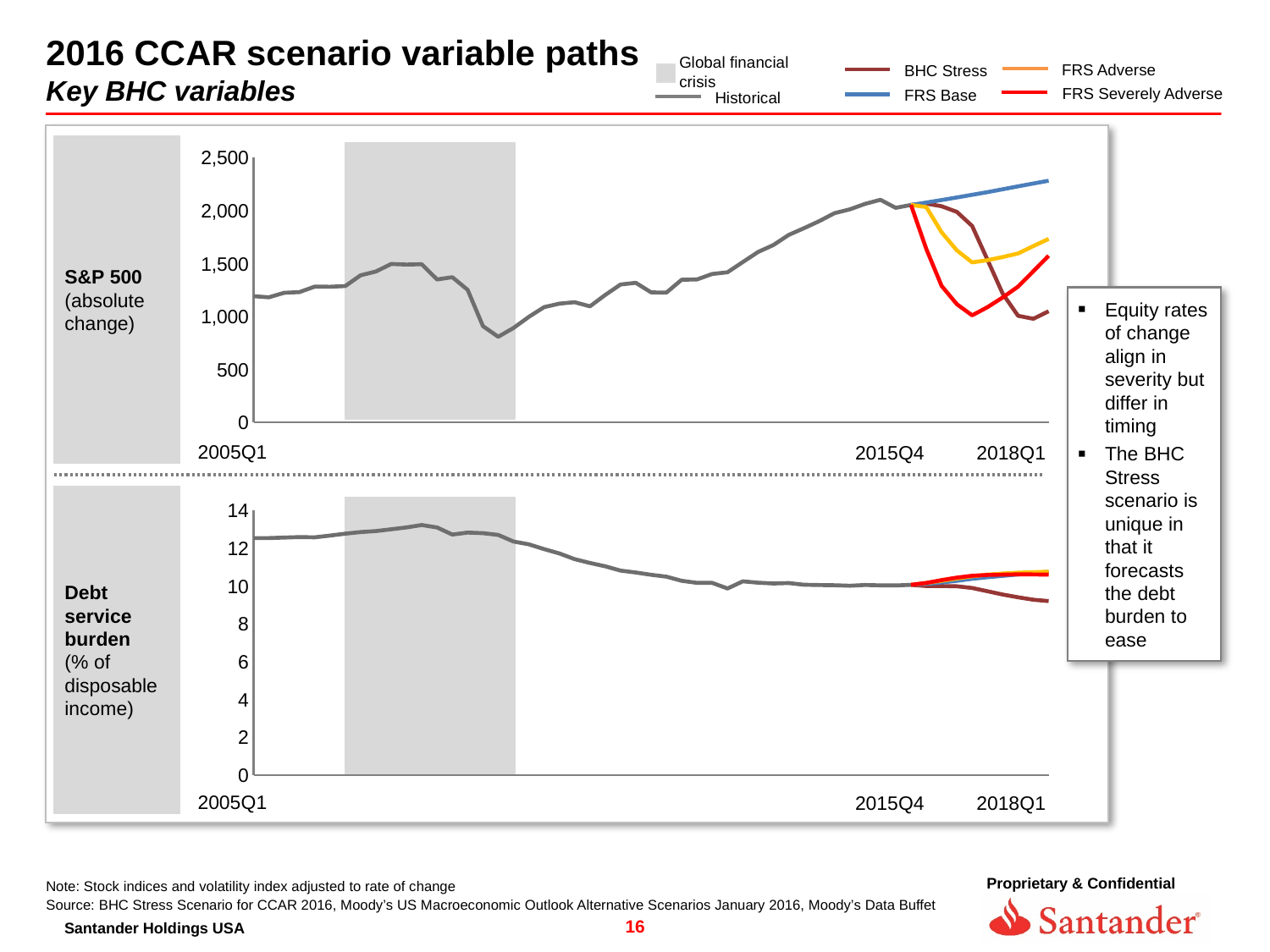

# 2016 CCAR scenario variable paths Key BHC variables
FRS Adverse
BHC Stress
Global financial crisis

FRS Severely Adverse
FRS Base
Historical

### Chart

| Category | Historical | BHC Stress | FRB Base | FRB Adverse | FRB Severely Adverse |
|---|---|---|---|---|---|
| 2005Q1 | 1191.9771968239309 | None | None | None | None |
| 2005Q2 | 1181.6513710580205 | None | None | None | None |
| 2005Q3 | 1224.1411142553995 | None | None | None | None |
| 2005Q4 | 1230.4685131905933 | None | None | None | None |
| 2006Q1 | 1283.0365144379382 | None | None | None | None |
| 2006Q2 | 1281.7694557262237 | None | None | None | None |
| 2006Q3 | 1288.3985830025056 | None | None | None | None |
| 2006Q4 | 1389.4794336268558 | None | None | None | None |
| 2007Q1 | 1425.3031301265257 | None | None | None | None |
| 2007Q2 | 1496.4245476072472 | None | None | None | None |
| 2007Q3 | 1490.812106104406 | None | None | None | None |
| 2007Q4 | 1494.0907462789228 | None | None | None | None |
| 2008Q1 | 1350.193247337277 | None | None | None | None |
| 2008Q2 | 1371.6456374212992 | None | None | None | None |
| 2008Q3 | 1251.936027925031 | None | None | None | None |
| 2008Q4 | 909.8014743364687 | None | None | None | None |
| 2009Q1 | 809.3097075287997 | None | None | None | None |
| 2009Q2 | 892.2250200334908 | None | None | None | None |
| 2009Q3 | 996.6993009583138 | None | None | None | None |
| 2009Q4 | 1088.7034321608355 | None | None | None | None |
| 2010Q1 | 1121.5974678915368 | None | None | None | None |
| 2010Q2 | 1135.2467142274297 | None | None | None | None |
| 2010Q3 | 1096.3892165329685 | None | None | None | None |
| 2010Q4 | 1203.9988950923523 | None | None | None | None |
| 2011Q1 | 1302.741372971623 | None | None | None | None |
| 2011Q2 | 1319.0348252346741 | None | None | None | None |
| 2011Q3 | 1228.1227628158183 | None | None | None | None |
| 2011Q4 | 1225.6513746219819 | None | None | None | None |
| 2012Q1 | 1347.4347218500266 | None | None | None | None |
| 2012Q2 | 1350.3955083433214 | None | None | None | None |
| 2012Q3 | 1402.2122439560826 | None | None | None | None |
| 2012Q4 | 1418.2043977956284 | None | None | None | None |
| 2013Q1 | 1514.5119350455552 | None | None | None | None |
| 2013Q2 | 1609.7727179244569 | None | None | None | None |
| 2013Q3 | 1675.313674728086 | None | None | None | None |
| 2013Q4 | 1770.4475019716328 | None | None | None | None |
| 2014Q1 | 1834.3052863352568 | None | None | None | None |
| 2014Q2 | 1900.3728931695198 | None | None | None | None |
| 2014Q3 | 1975.9523542937632 | None | None | None | None |
| 2014Q4 | 2012.03779700383 | None | None | None | None |
| 2015Q1 | 2063.4556469255235 | None | None | None | None |
| 2015Q2 | 2102.02928996291 | None | None | None | None |
| 2015Q3 | 2026.1378425071268 | None | None | None | None |
| 2015Q4 | 2053.169245876977 | 2053.169245876977 | 2053.169245876977 | 2053.169245876977 | 2053.169245876977 |
| 2016Q1 | None | 2065.825417569627 | 2075.88754407575 | 2033.582262895424 | 1637.7850911555195 |
| 2016Q2 | None | 2041.2531896111625 | 2099.359158894699 | 1795.6485843932805 | 1289.734231101166 |
| 2016Q3 | None | 1987.682883006459 | 2124.1102996812856 | 1624.2503204881855 | 1115.9812479566672 |
| 2016Q4 | None | 1855.0122454023362 | 2149.153252837205 | 1511.7103079812323 | 1011.5076084700322 |
| 2017Q1 | None | 1536.428174561673 | 2173.9725489650027 | 1532.0659803087276 | 1088.16247777638 |
| 2017Q2 | None | 1214.9519147129563 | 2201.175827475559 | 1561.9572926379349 | 1180.4635808807366 |
| 2017Q3 | None | 1007.3436007114816 | 2228.7195051149242 | 1595.4585258247016 | 1282.339244968749 |
| 2017Q4 | None | 978.6965821857154 | 2255.5335216771045 | 1665.3703354217178 | 1427.5339593511553 |
| 2018Q1 | None | 1049.4450865762592 | 2282.1259356084533 | 1732.635518391236 | 1574.3633548826333 |
S&P 500 (absolute change)

Equity rates of change align in severity but differ in timing
The BHC Stress scenario is unique in that it forecasts the debt burden to ease
2005Q1
2015Q4
2018Q1

### Chart

| Category | Historical | BHC Stress | FRB Base | FRB Adverse | FRB Severely Adverse |
|---|---|---|---|---|---|
| 2005Q1 | 12.524654 | None | None | None | None |
| 2005Q2 | 12.528453 | None | None | None | None |
| 2005Q3 | 12.555005 | None | None | None | None |
| 2005Q4 | 12.580912 | None | None | None | None |
| 2006Q1 | 12.567534 | None | None | None | None |
| 2006Q2 | 12.660794 | None | None | None | None |
| 2006Q3 | 12.761433 | None | None | None | None |
| 2006Q4 | 12.843982 | None | None | None | None |
| 2007Q1 | 12.898139 | None | None | None | None |
| 2007Q2 | 12.993437 | None | None | None | None |
| 2007Q3 | 13.089773 | None | None | None | None |
| 2007Q4 | 13.216382 | None | None | None | None |
| 2008Q1 | 13.087865 | None | None | None | None |
| 2008Q2 | 12.713038 | None | None | None | None |
| 2008Q3 | 12.81962 | None | None | None | None |
| 2008Q4 | 12.78786 | None | None | None | None |
| 2009Q1 | 12.693334 | None | None | None | None |
| 2009Q2 | 12.34554 | None | None | None | None |
| 2009Q3 | 12.197601 | None | None | None | None |
| 2009Q4 | 11.94539 | None | None | None | None |
| 2010Q1 | 11.715063 | None | None | None | None |
| 2010Q2 | 11.414313 | None | None | None | None |
| 2010Q3 | 11.213191 | None | None | None | None |
| 2010Q4 | 11.036476 | None | None | None | None |
| 2011Q1 | 10.809136 | None | None | None | None |
| 2011Q2 | 10.709603 | None | None | None | None |
| 2011Q3 | 10.586832 | None | None | None | None |
| 2011Q4 | 10.49091 | None | None | None | None |
| 2012Q1 | 10.269738 | None | None | None | None |
| 2012Q2 | 10.163668 | None | None | None | None |
| 2012Q3 | 10.16063 | None | None | None | None |
| 2012Q4 | 9.86526 | None | None | None | None |
| 2013Q1 | 10.242429 | None | None | None | None |
| 2013Q2 | 10.170894 | None | None | None | None |
| 2013Q3 | 10.127512 | None | None | None | None |
| 2013Q4 | 10.151247 | None | None | None | None |
| 2014Q1 | 10.063169 | None | None | None | None |
| 2014Q2 | 10.046546 | None | None | None | None |
| 2014Q3 | 10.035218 | None | None | None | None |
| 2014Q4 | 10.01064 | None | None | None | None |
| 2015Q1 | 10.049941 | None | None | None | None |
| 2015Q2 | 10.031702 | None | None | None | None |
| 2015Q3 | 10.025238 | None | None | None | None |
| 2015Q4 | 10.058295055368276 | 10.058295055368276 | 10.058295055352515 | 10.058295055352504 | 10.058295055368276 |
| 2016Q1 | None | 9.995000000000001 | 10.107617670948079 | 10.156382923911938 | 10.158411258056557 |
| 2016Q2 | None | 9.995000000000001 | 10.180695337921744 | 10.271471558370905 | 10.307168138717177 |
| 2016Q3 | None | 9.98 | 10.271676860368348 | 10.393044849919646 | 10.439159713850348 |
| 2016Q4 | None | 9.89 | 10.376506023317878 | 10.511712468659809 | 10.537307007330437 |
| 2017Q1 | None | 9.719873170163094 | 10.459428716626899 | 10.596604657426298 | 10.580534203732615 |
| 2017Q2 | None | 9.545295535507218 | 10.532098572256078 | 10.65356215899635 | 10.595659450391931 |
| 2017Q3 | None | 9.399999999999999 | 10.605070632980468 | 10.69831942355556 | 10.61142963310081 |
| 2017Q4 | None | 9.27 | 10.675748251719792 | 10.724396751763578 | 10.605499702152676 |
| 2018Q1 | None | 9.2 | 10.748144198610392 | 10.755359868111796 | 10.594658198279653 |
Debt service burden
(% of disposable income)

2005Q1
2015Q4
2018Q1
Note: Stock indices and volatility index adjusted to rate of change
Source: BHC Stress Scenario for CCAR 2016, Moody’s US Macroeconomic Outlook Alternative Scenarios January 2016, Moody’s Data Buffet